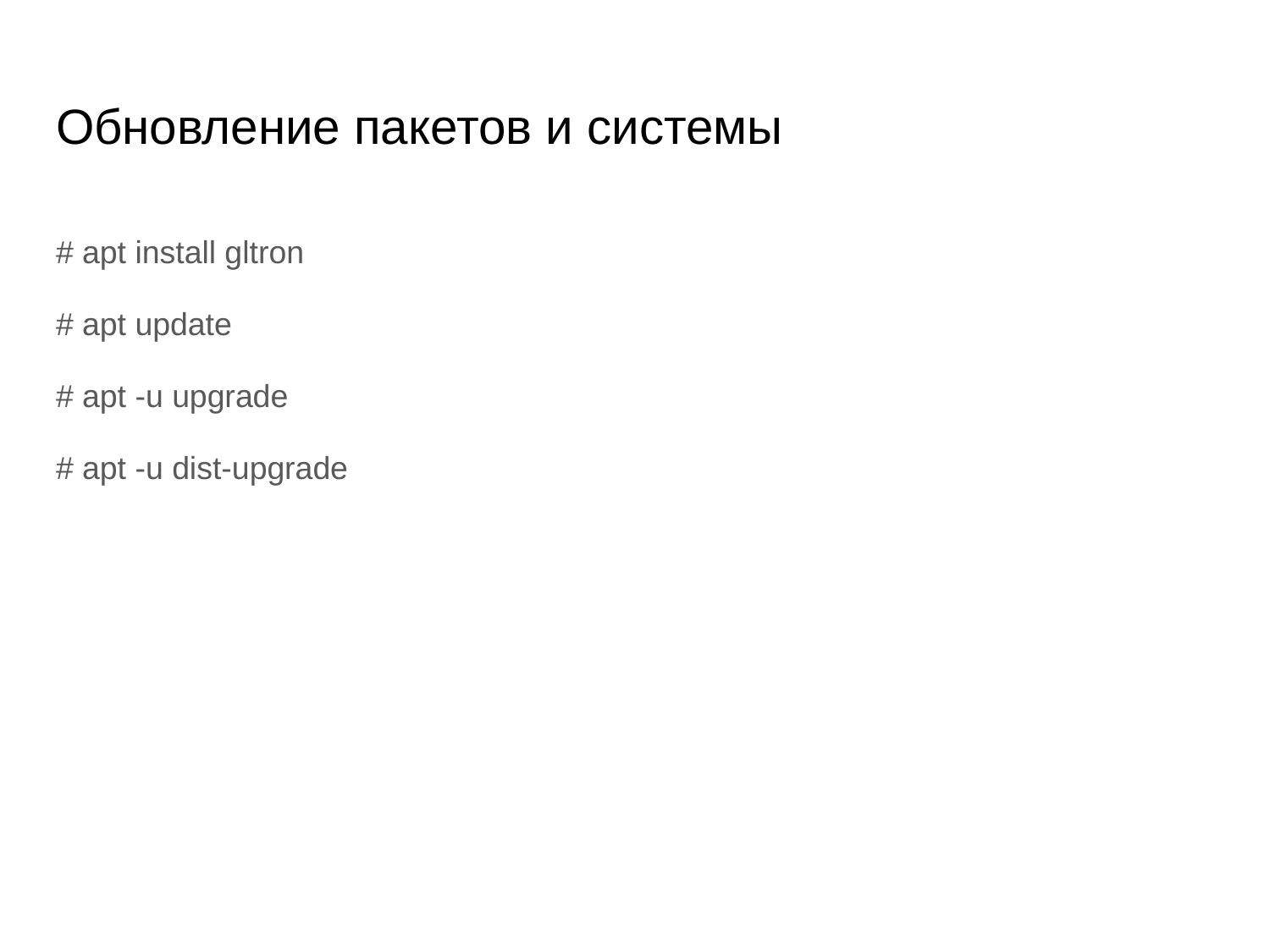

# Обновление пакетов и системы
# apt install gltron
# apt update
# apt -u upgrade
# apt -u dist-upgrade